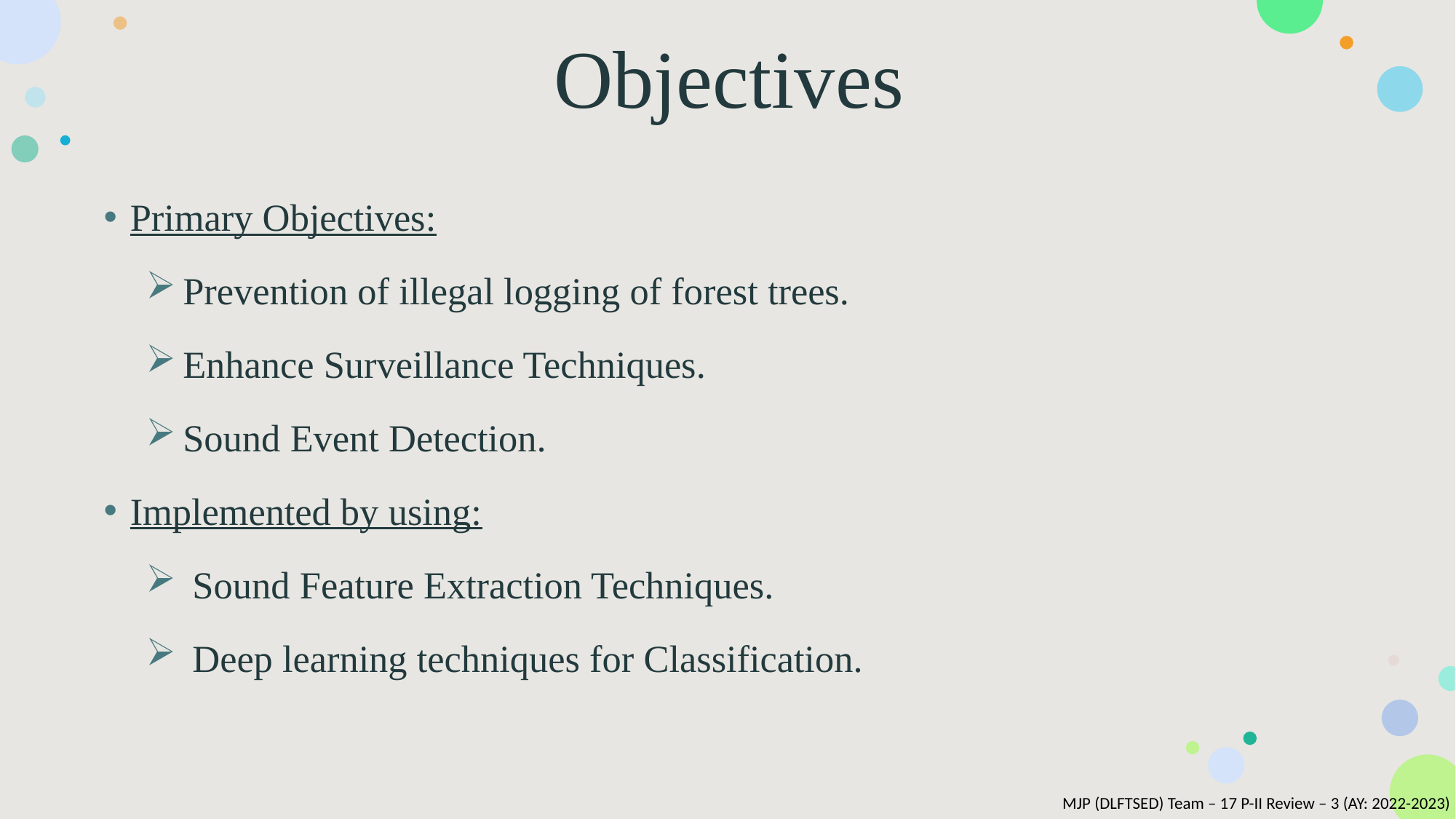

# Objectives
Primary Objectives:
Prevention of illegal logging of forest trees.
Enhance Surveillance Techniques.
Sound Event Detection.
Implemented by using:
 Sound Feature Extraction Techniques.
 Deep learning techniques for Classification.
MJP (DLFTSED) Team – 17 P-II Review – 3 (AY: 2022-2023)